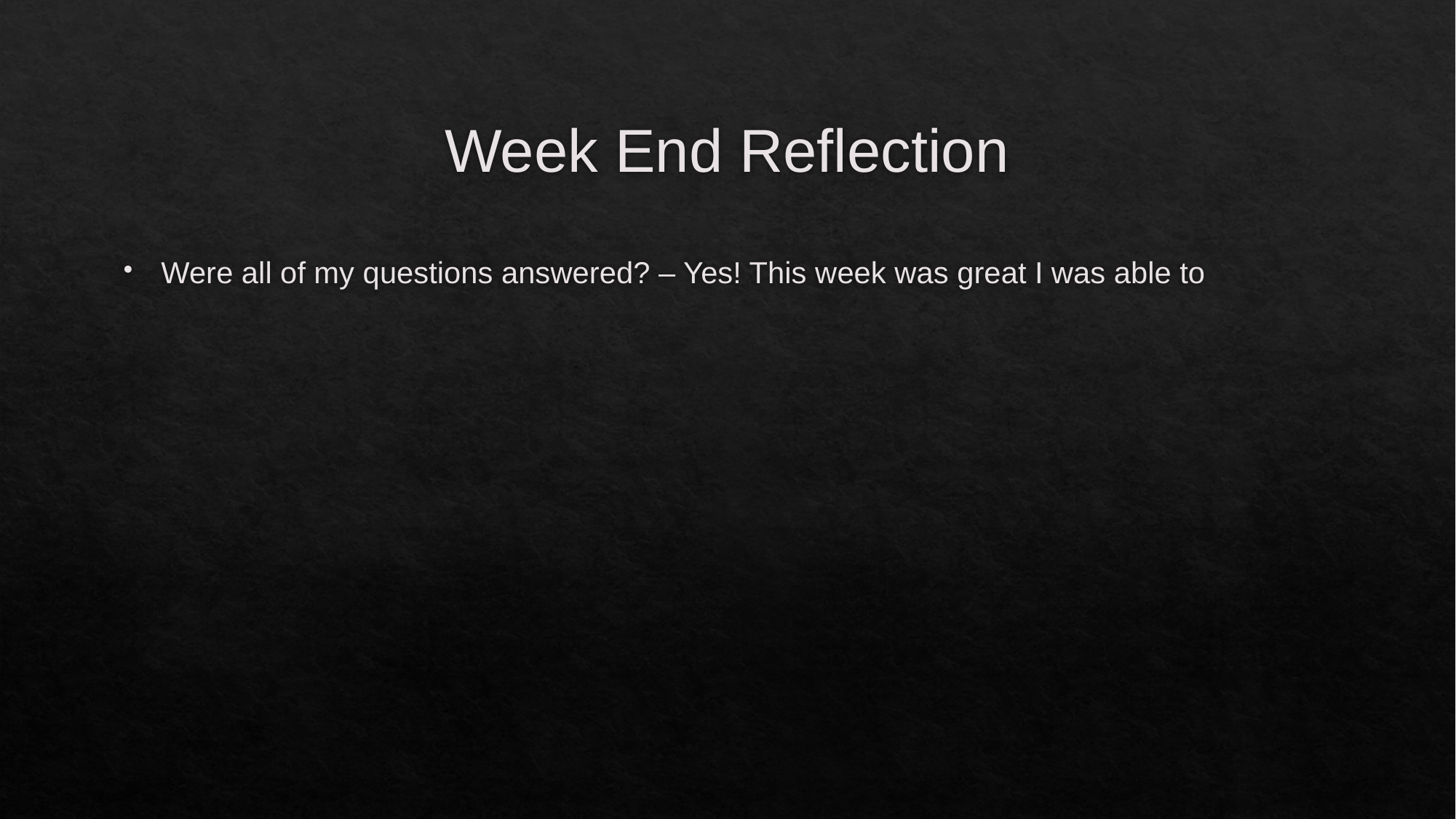

# Week End Reflection
Were all of my questions answered? – Yes! This week was great I was able to